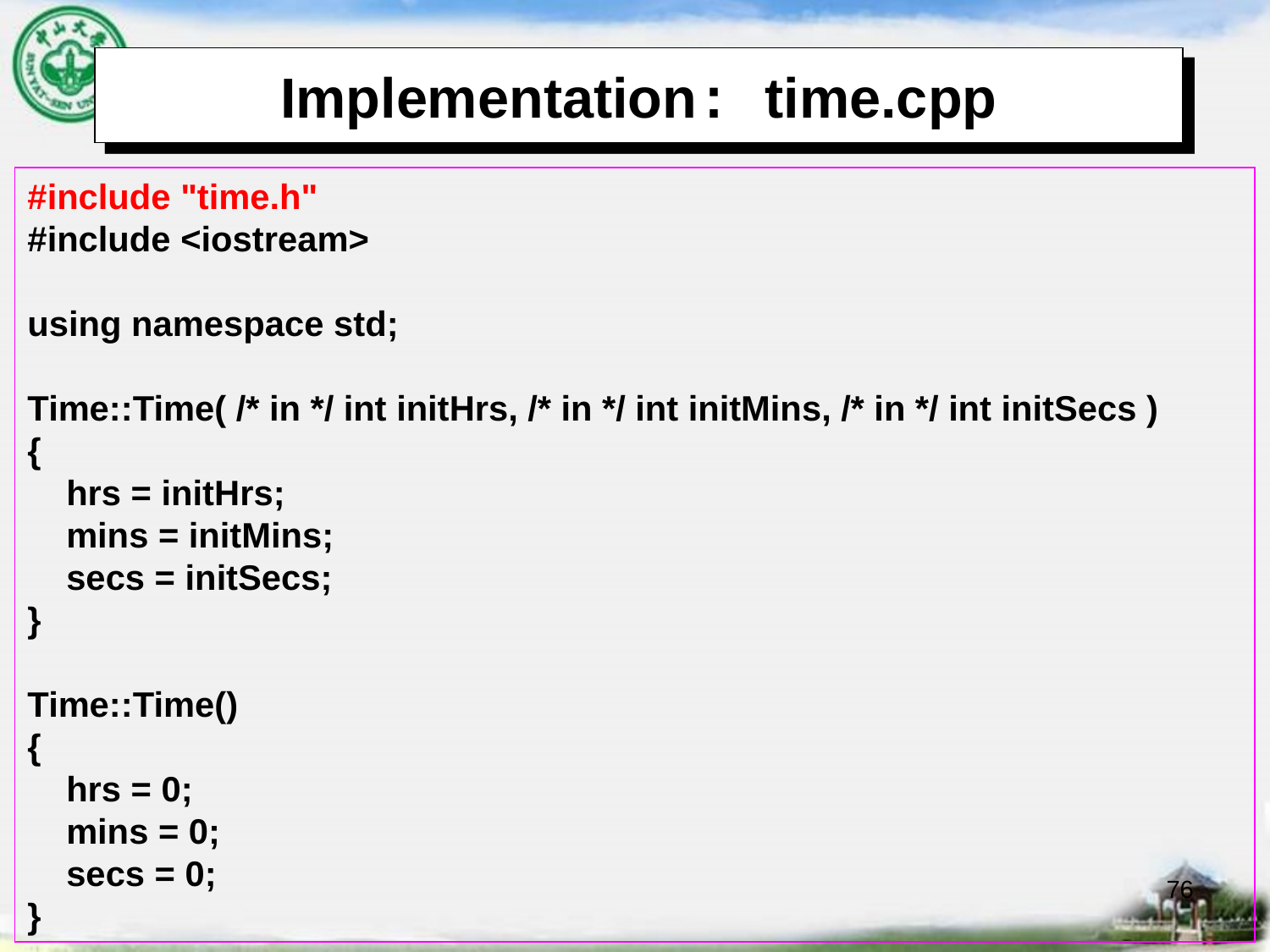

# Implementation: time.cpp
#include "time.h"
#include <iostream>

using namespace std;

Time::Time( /* in */ int initHrs, /* in */ int initMins, /* in */ int initSecs )
{
    hrs = initHrs;
    mins = initMins;
    secs = initSecs;
}

Time::Time()
{
    hrs = 0;
    mins = 0;
    secs = 0;
}
76